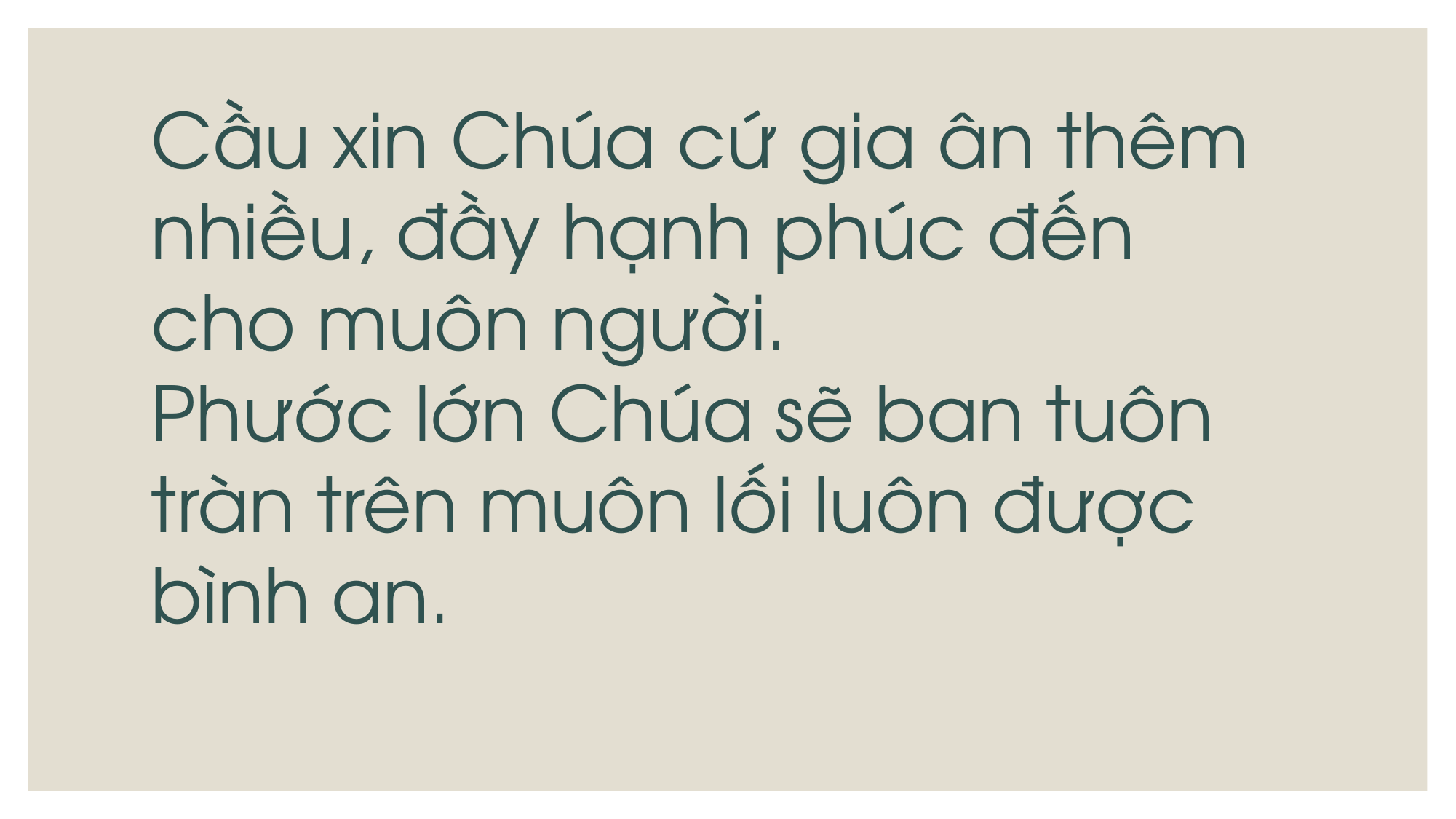

Cầu xin Chúa cứ gia ân thêm nhiều, đầy hạnh phúc đến cho muôn người.
Phước lớn Chúa sẽ ban tuôn tràn trên muôn lối luôn được bình an.